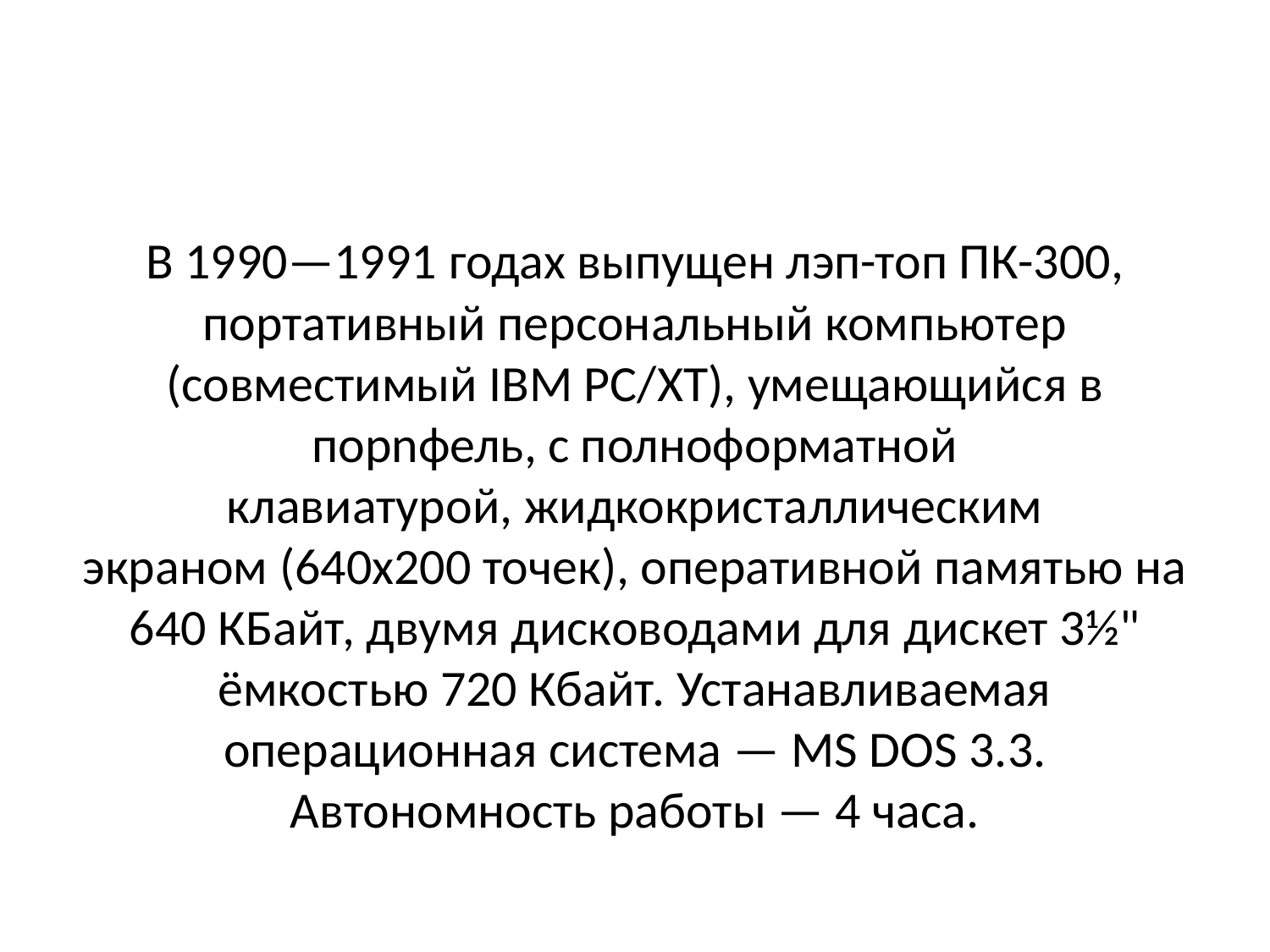

#
В 1990—1991 годах выпущен лэп-топ ПК-300, портативный персональный компьютер (совместимый IBM PC/XT), умещающийся в порnфель, с полноформатной клавиатурой, жидкокристаллическим экраном (640x200 точек), оперативной памятью на 640 КБайт, двумя дисководами для дискет 3½" ёмкостью 720 Кбайт. Устанавливаемая операционная система — MS DOS 3.3. Автономность работы — 4 часа.